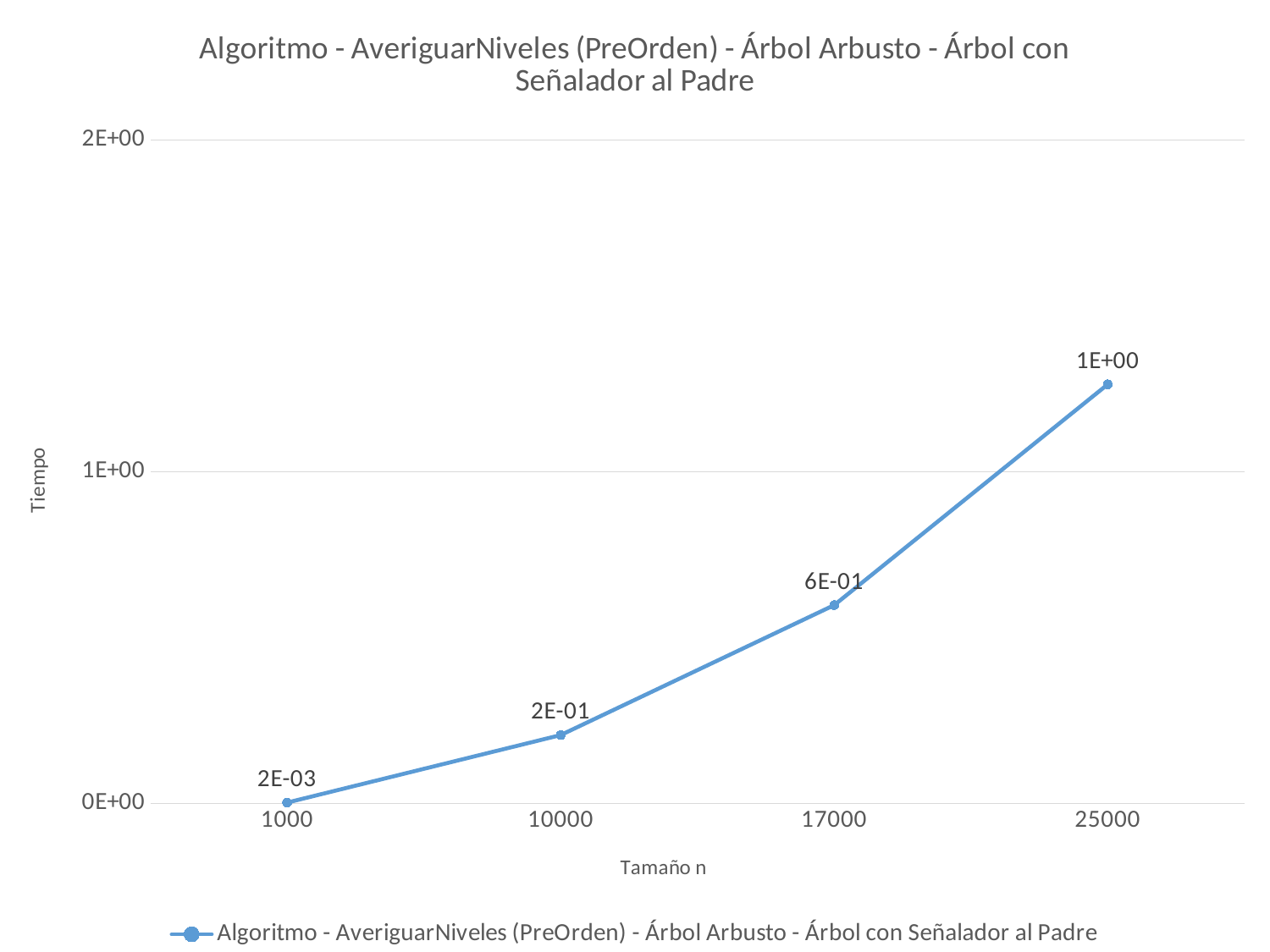

### Chart:

| Category | Algoritmo - AveriguarNiveles (PreOrden) - Árbol Arbusto - Árbol con Señalador al Padre |
|---|---|
| 1000 | 0.0023694 |
| 10000 | 0.205879 |
| 17000 | 0.597578 |
| 25000 | 1.26329 |